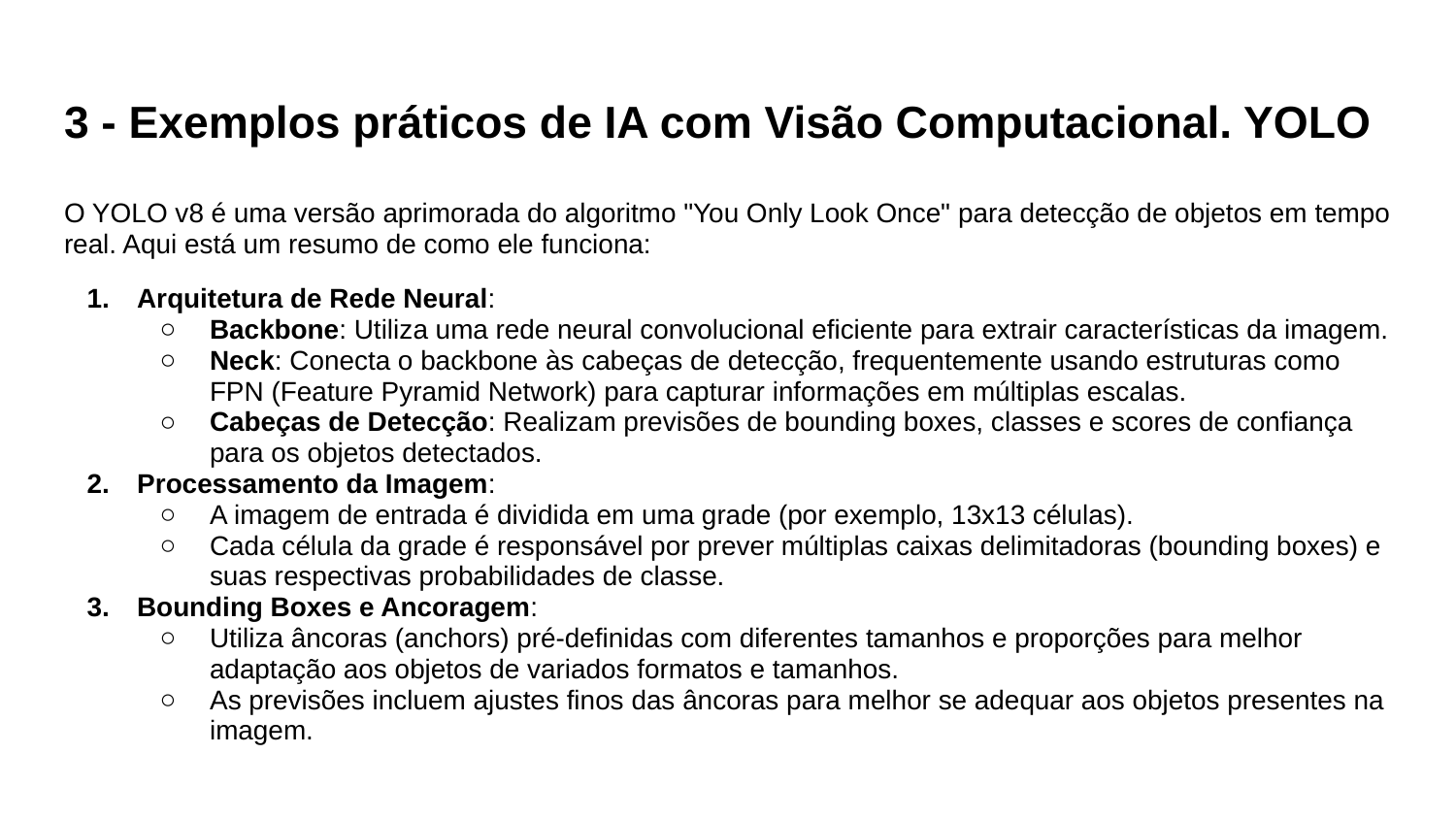

# 3 - Exemplos práticos de IA com Visão Computacional. YOLO
O YOLO v8 é uma versão aprimorada do algoritmo "You Only Look Once" para detecção de objetos em tempo real. Aqui está um resumo de como ele funciona:
Arquitetura de Rede Neural:
Backbone: Utiliza uma rede neural convolucional eficiente para extrair características da imagem.
Neck: Conecta o backbone às cabeças de detecção, frequentemente usando estruturas como FPN (Feature Pyramid Network) para capturar informações em múltiplas escalas.
Cabeças de Detecção: Realizam previsões de bounding boxes, classes e scores de confiança para os objetos detectados.
Processamento da Imagem:
A imagem de entrada é dividida em uma grade (por exemplo, 13x13 células).
Cada célula da grade é responsável por prever múltiplas caixas delimitadoras (bounding boxes) e suas respectivas probabilidades de classe.
Bounding Boxes e Ancoragem:
Utiliza âncoras (anchors) pré-definidas com diferentes tamanhos e proporções para melhor adaptação aos objetos de variados formatos e tamanhos.
As previsões incluem ajustes finos das âncoras para melhor se adequar aos objetos presentes na imagem.